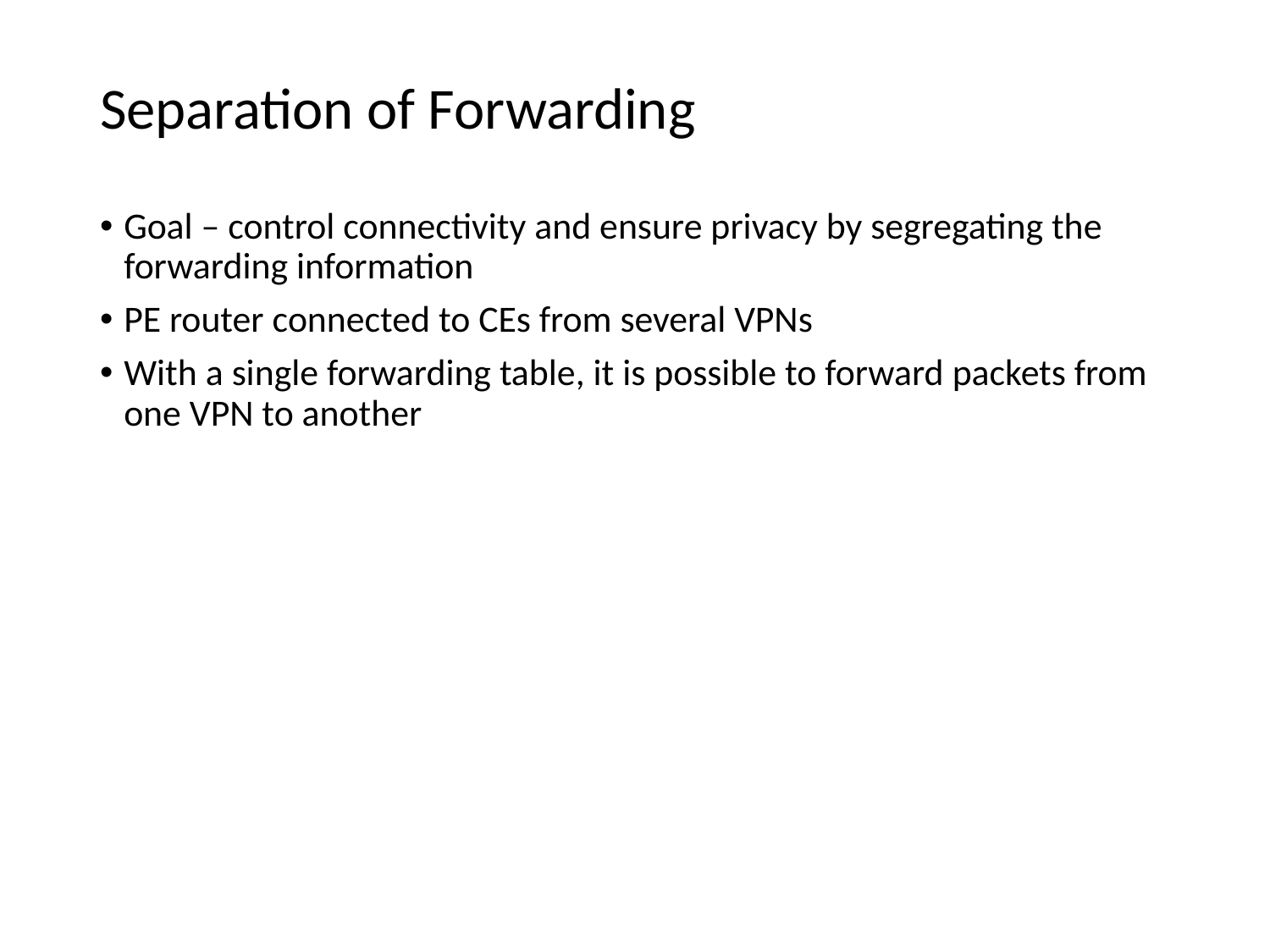

# Separation of Forwarding
Goal – control connectivity and ensure privacy by segregating the forwarding information
PE router connected to CEs from several VPNs
With a single forwarding table, it is possible to forward packets from one VPN to another